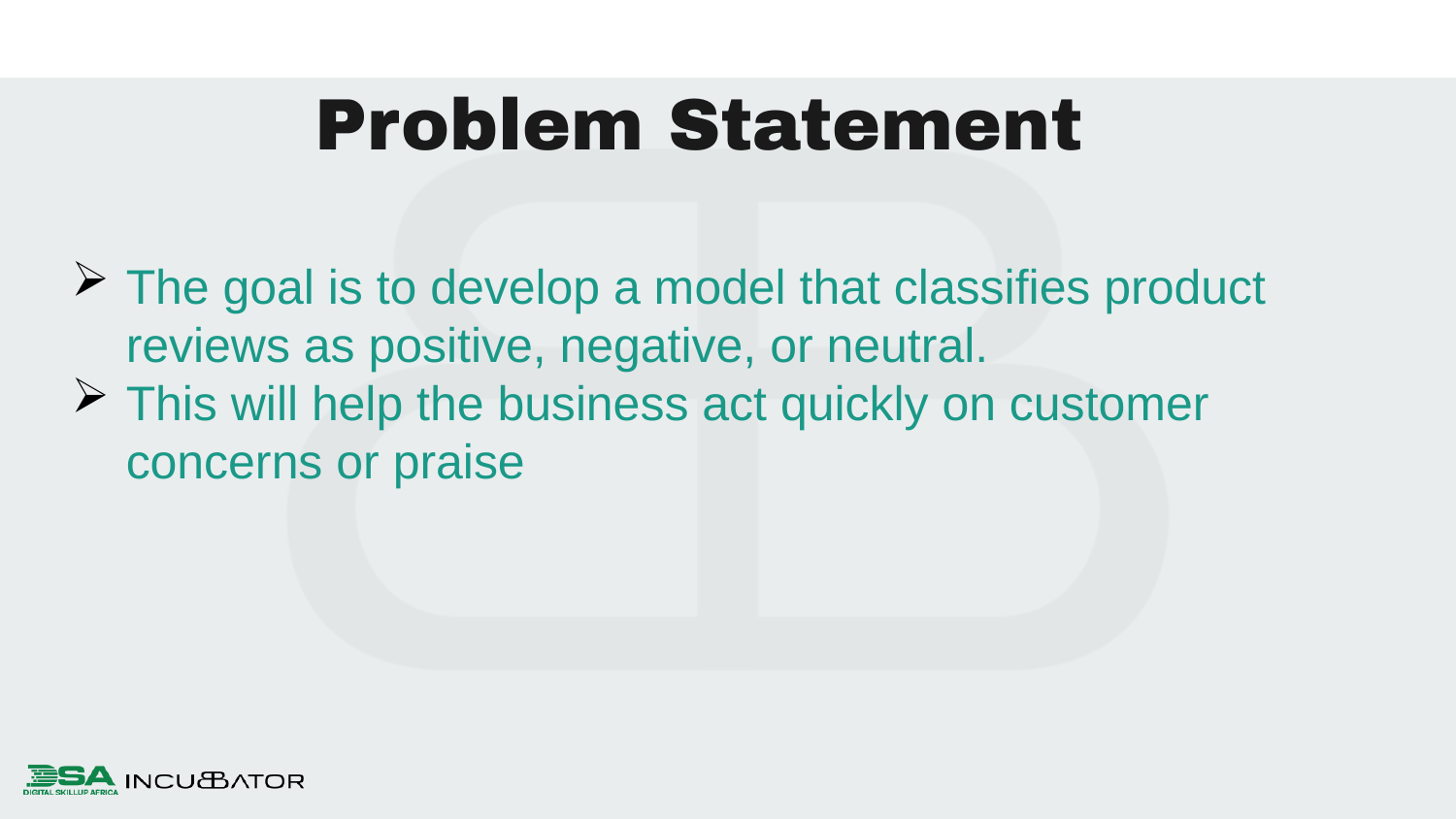

Problem Statement

The goal is to develop a model that classifies product reviews as positive, negative, or neutral.
This will help the business act quickly on customer concerns or praise